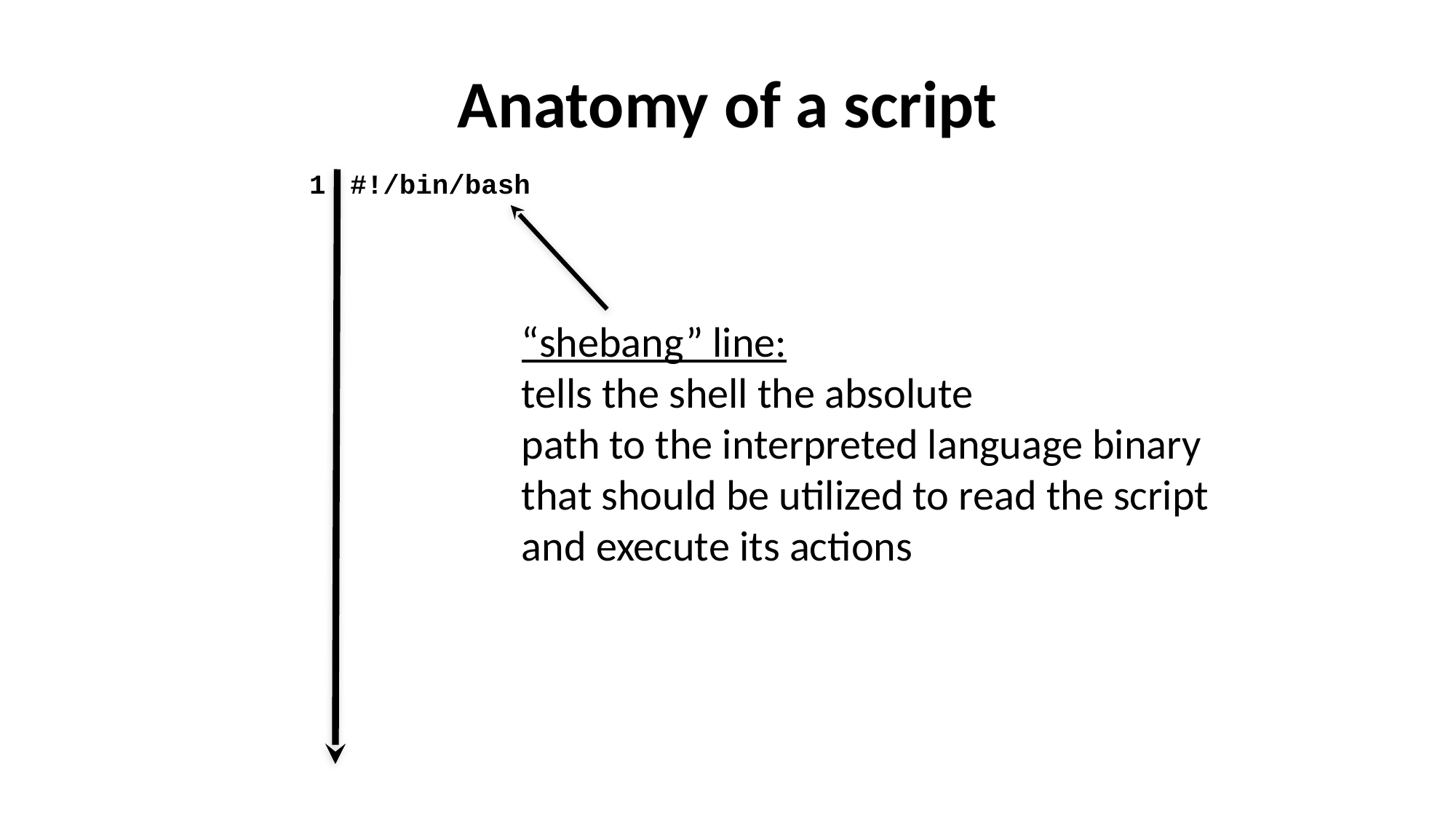

# Anatomy of a script
#!/bin/bash

“shebang” line:
tells the shell the absolute
path to the interpreted language binary
that should be utilized to read the script
and execute its actions